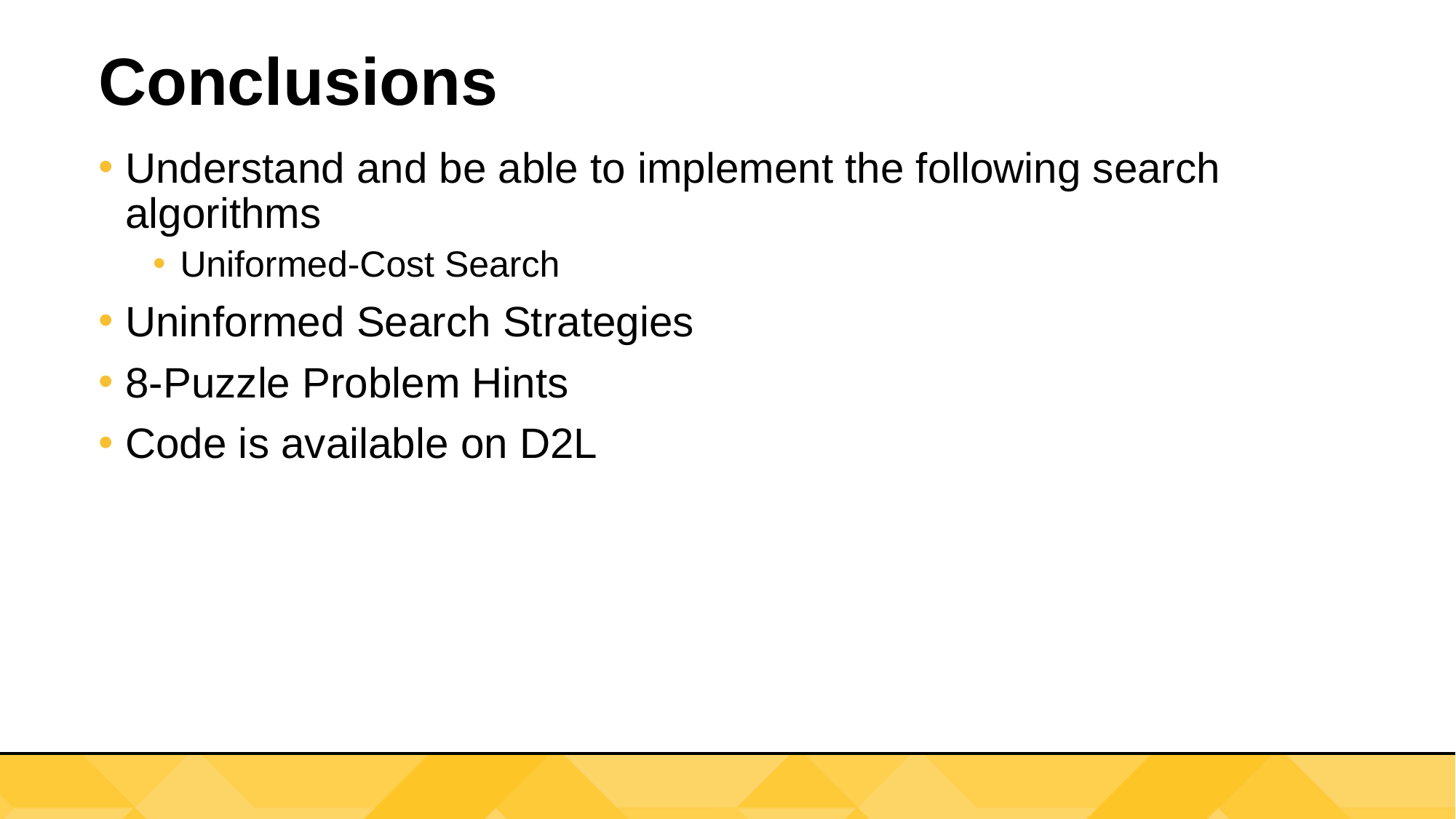

# Conclusions
Understand and be able to implement the following search algorithms
Uniformed-Cost Search
Uninformed Search Strategies
8-Puzzle Problem Hints
Code is available on D2L